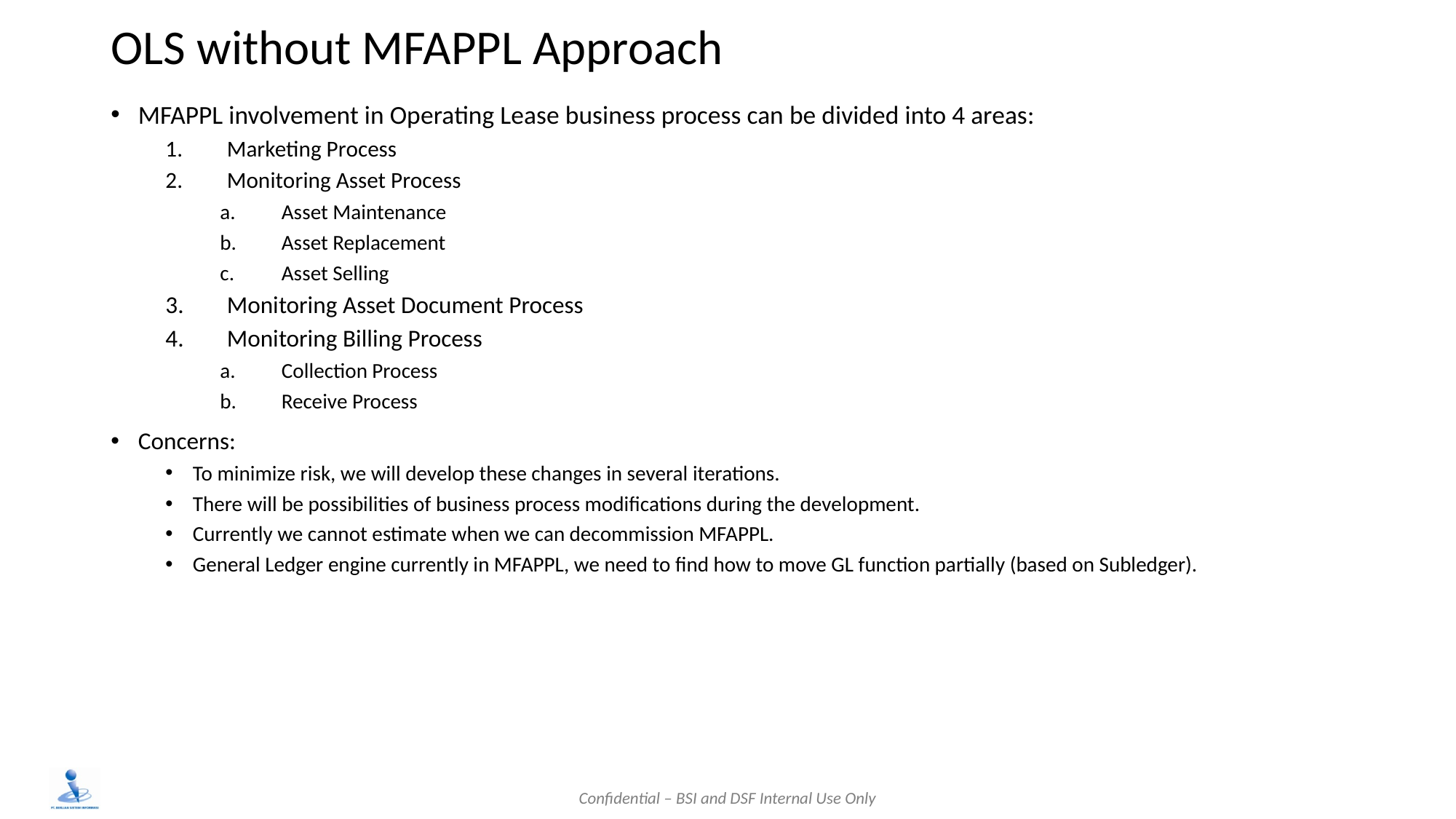

# OLS without MFAPPL Approach
MFAPPL involvement in Operating Lease business process can be divided into 4 areas:
Marketing Process
Monitoring Asset Process
Asset Maintenance
Asset Replacement
Asset Selling
Monitoring Asset Document Process
Monitoring Billing Process
Collection Process
Receive Process
Concerns:
To minimize risk, we will develop these changes in several iterations.
There will be possibilities of business process modifications during the development.
Currently we cannot estimate when we can decommission MFAPPL.
General Ledger engine currently in MFAPPL, we need to find how to move GL function partially (based on Subledger).